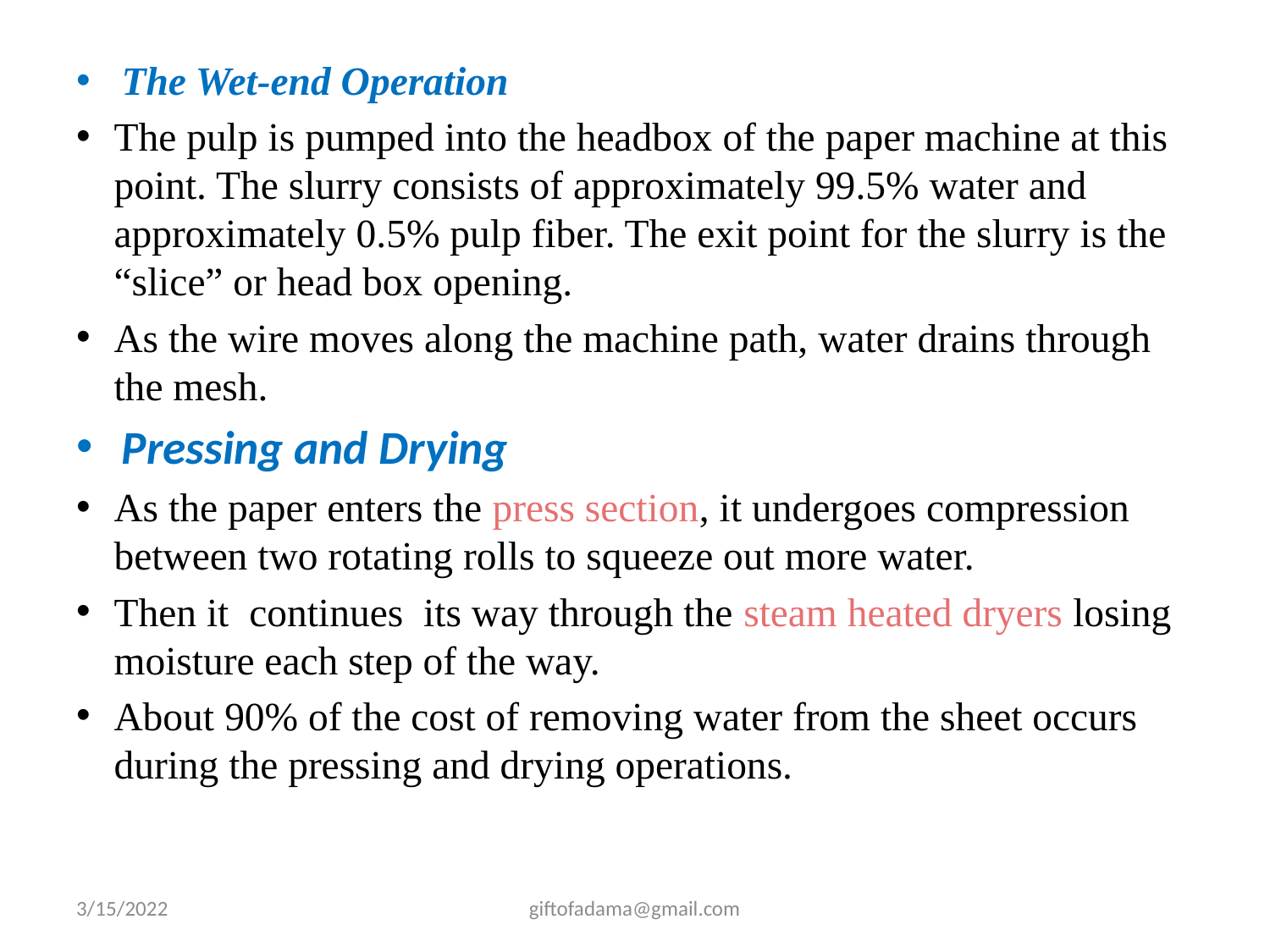

The Wet-end Operation
The pulp is pumped into the headbox of the paper machine at this point. The slurry consists of approximately 99.5% water and approximately 0.5% pulp fiber. The exit point for the slurry is the “slice” or head box opening.
As the wire moves along the machine path, water drains through the mesh.
Pressing and Drying
As the paper enters the press section, it undergoes compression between two rotating rolls to squeeze out more water.
Then it  continues  its way through the steam heated dryers losing moisture each step of the way.
About 90% of the cost of removing water from the sheet occurs during the pressing and drying operations.
3/15/2022
giftofadama@gmail.com